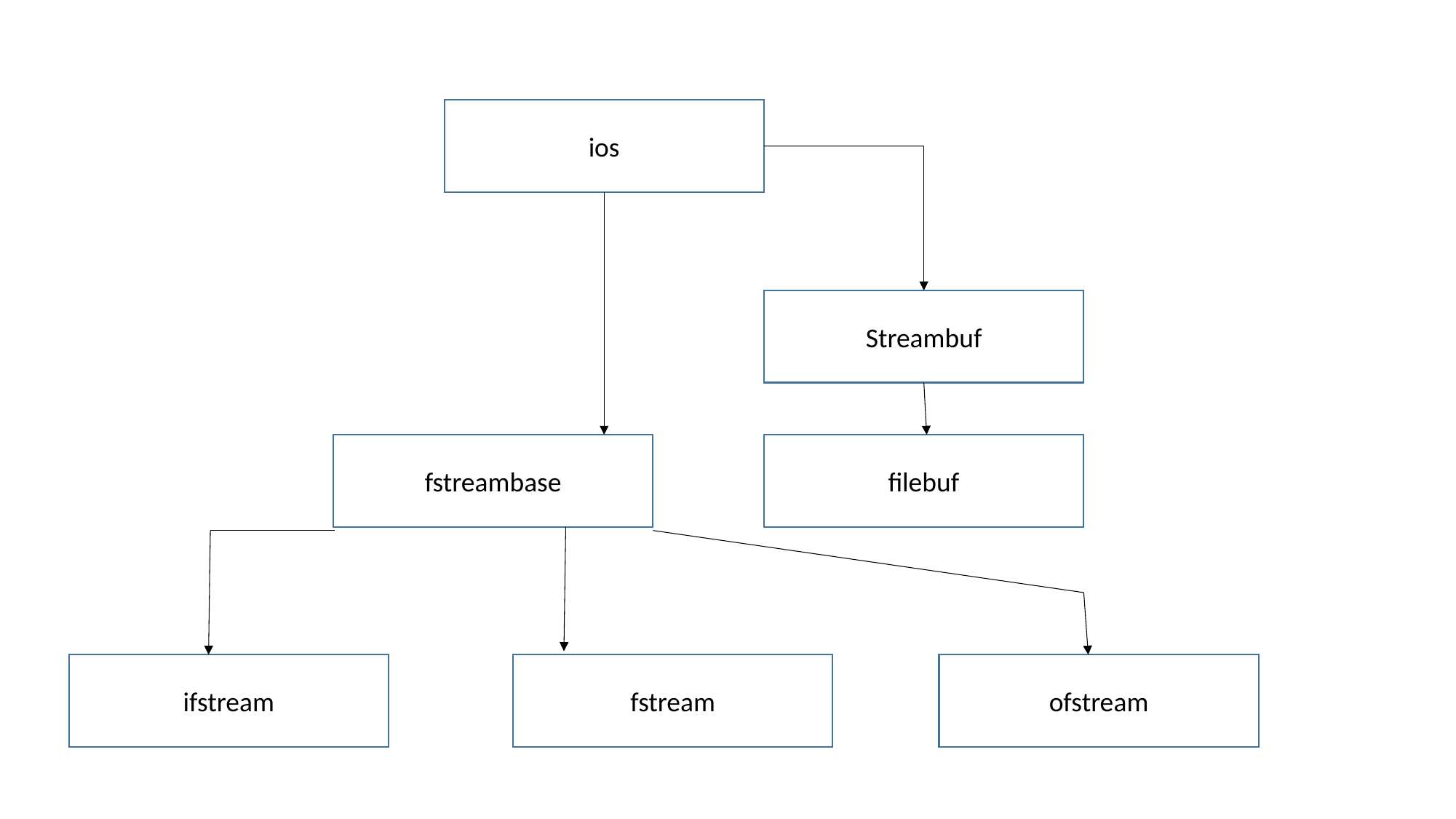

ios
Streambuf
fstreambase
filebuf
ifstream
fstream
ofstream